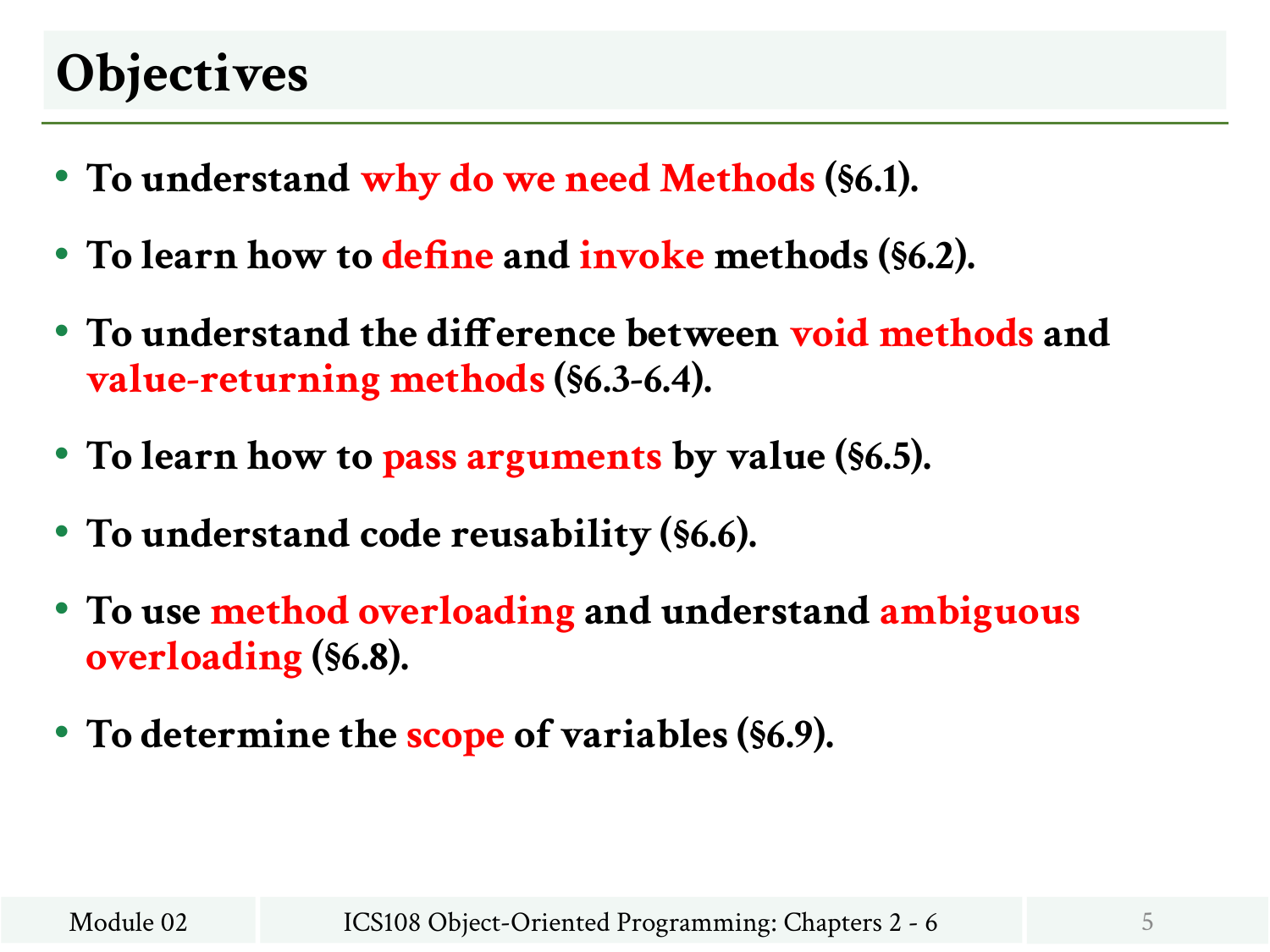

# Objectives
To understand why do we need Methods (§6.1).
To learn how to define and invoke methods (§6.2).
To understand the difference between void methods and value-returning methods (§6.3-6.4).
To learn how to pass arguments by value (§6.5).
To understand code reusability (§6.6).
To use method overloading and understand ambiguous overloading (§6.8).
To determine the scope of variables (§6.9).
5